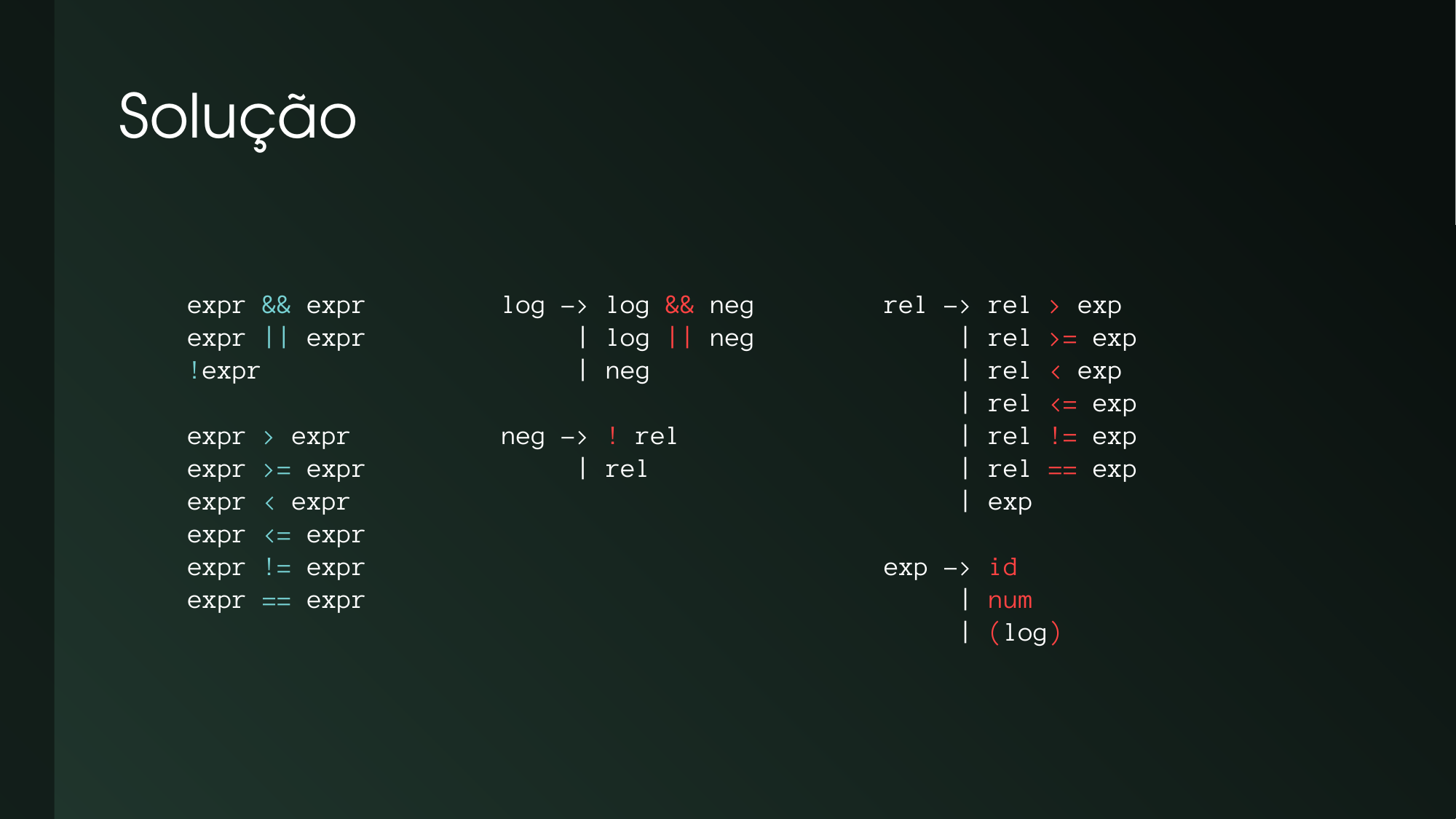

# Solução
expr && expr
expr || expr
!expr

expr > expr
expr >= expr
expr < expr
expr <= expr
expr != expr
expr == expr
log -> log && neg
     | log || neg
     | neg

neg -> ! rel
     | rel
rel -> rel > exp
     | rel >= exp
     | rel < exp
     | rel <= exp
     | rel != exp
     | rel == exp
     | exp

exp -> id
     | num
     | (log)